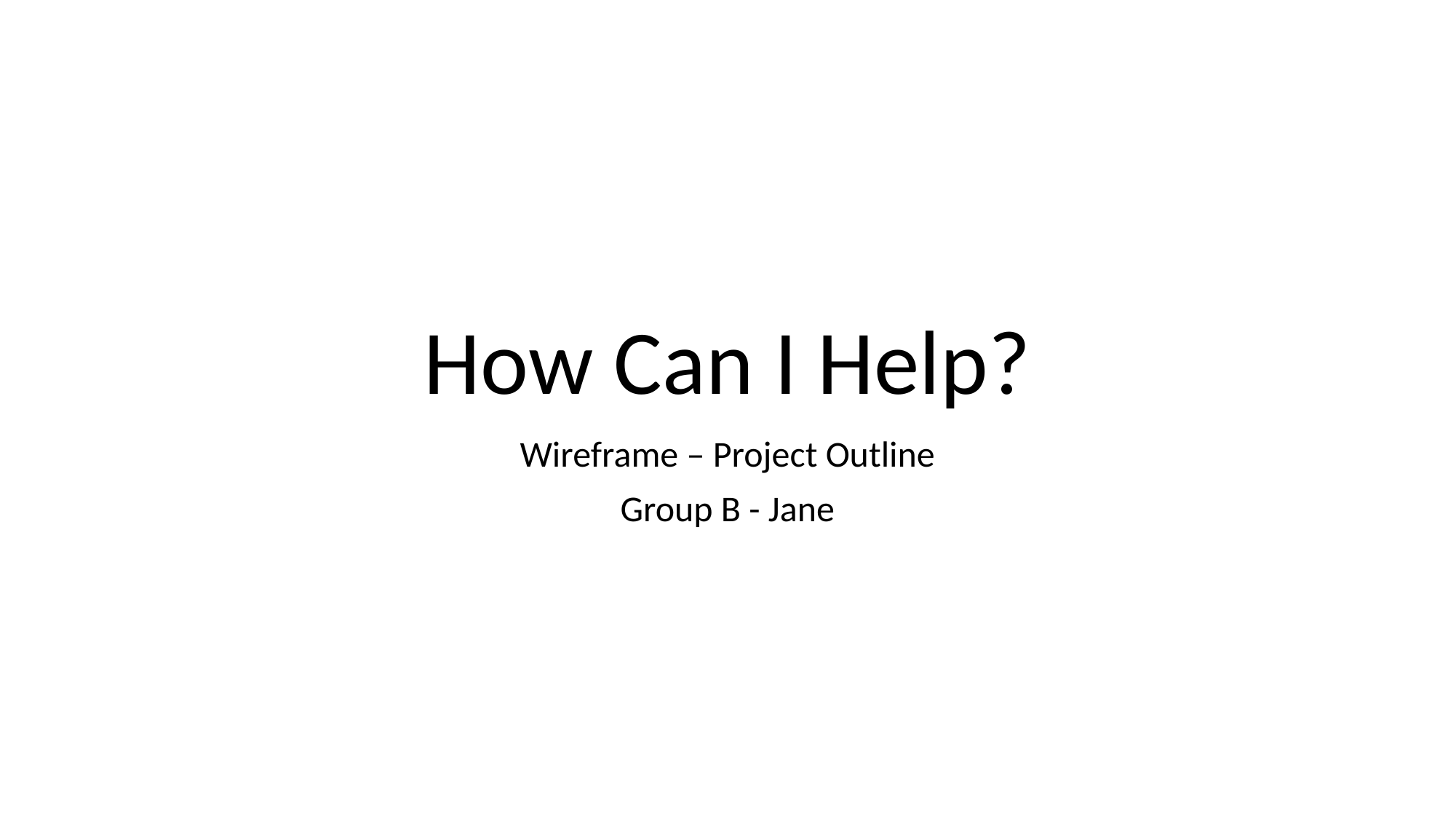

# How Can I Help?
Wireframe – Project Outline
Group B - Jane